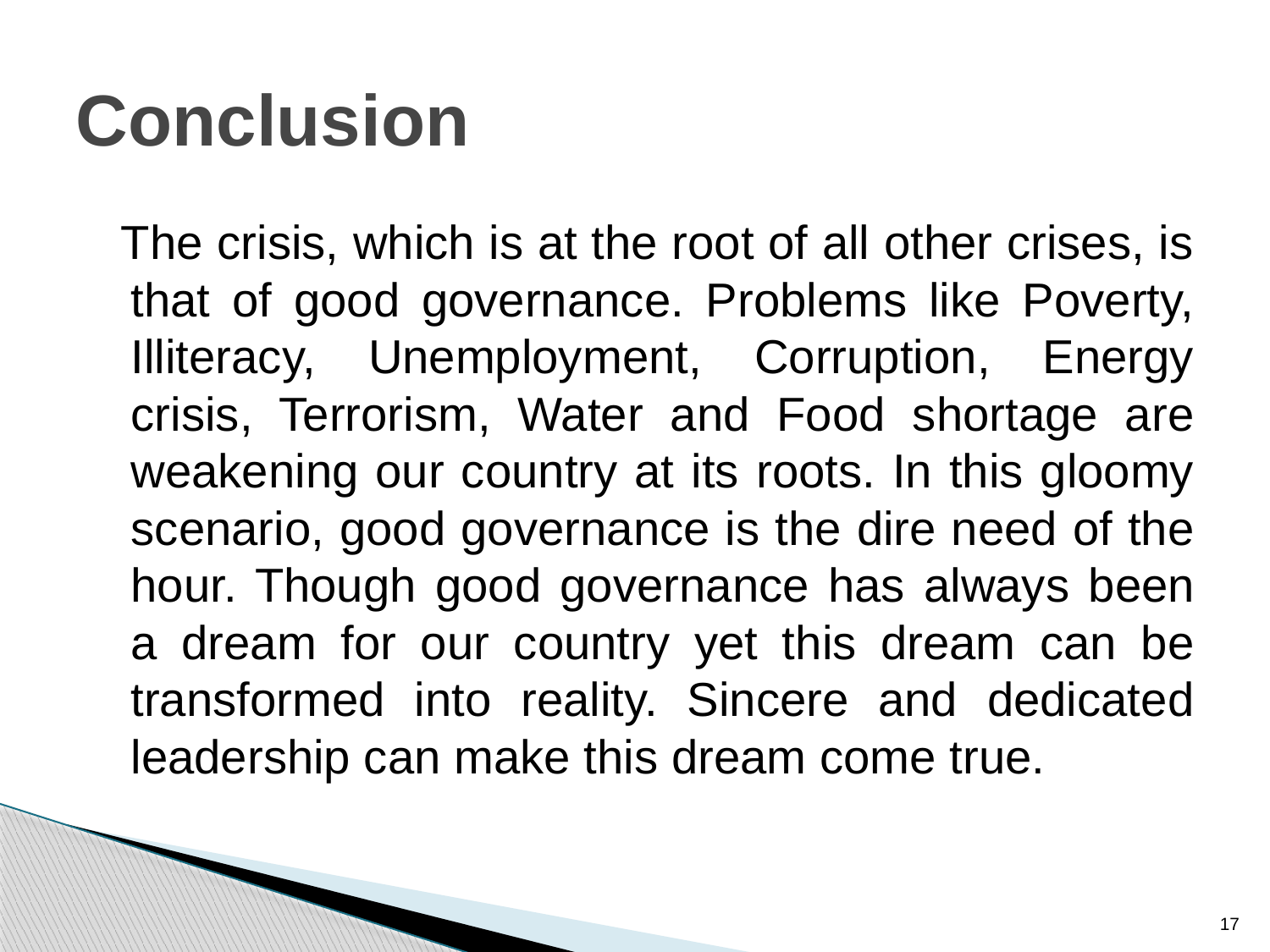

# Conclusion
  The crisis, which is at the root of all other crises, is that of good governance. Problems like Poverty, Illiteracy, Unemployment, Corruption, Energy crisis, Terrorism, Water and Food shortage are weakening our country at its roots. In this gloomy scenario, good governance is the dire need of the hour. Though good governance has always been a dream for our country yet this dream can be transformed into reality. Sincere and dedicated leadership can make this dream come true.
17